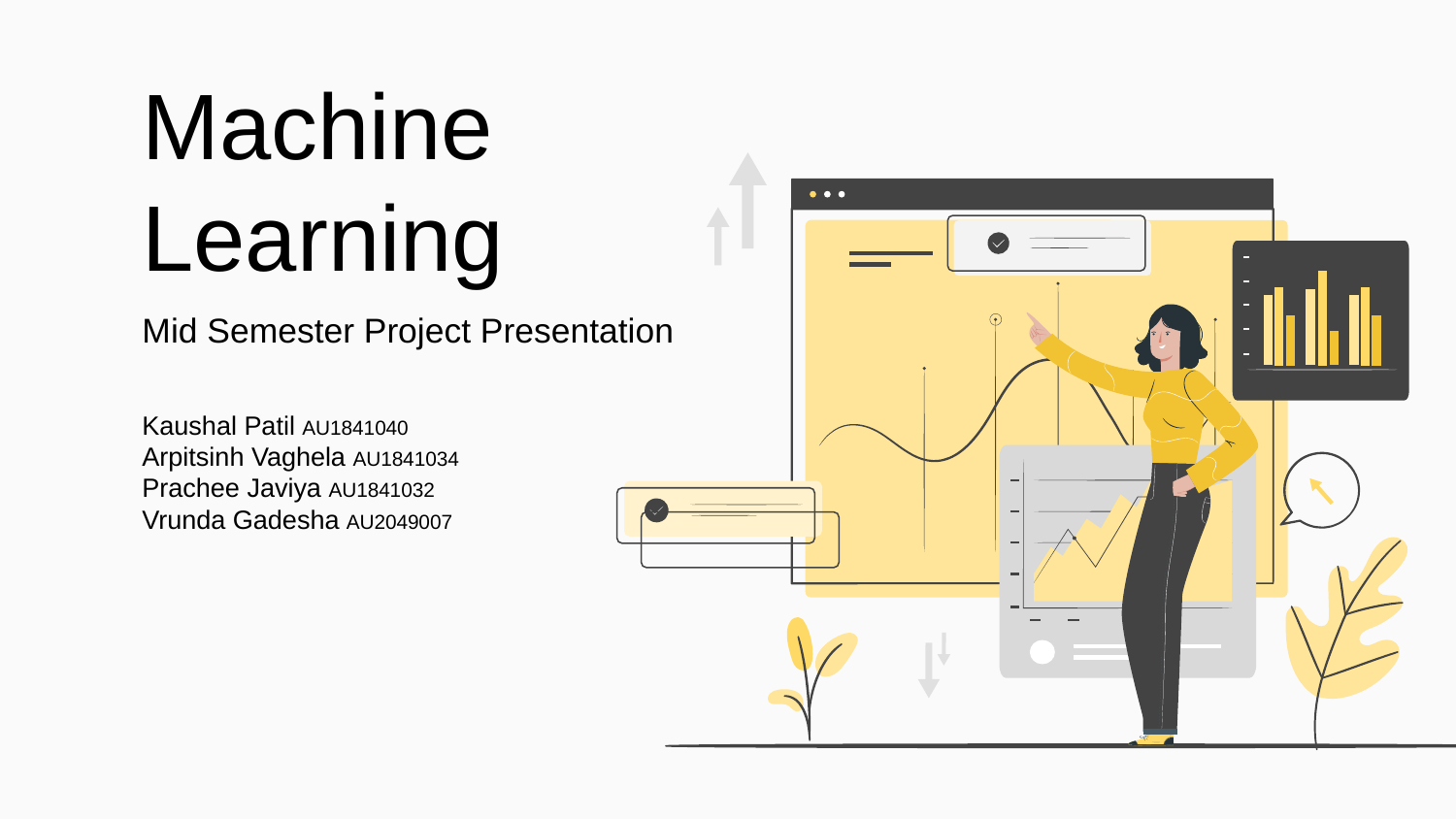

# Machine Learning

Mid Semester Project Presentation

Kaushal Patil AU1841040
Arpitsinh Vaghela AU1841034
Prachee Javiya AU1841032
Vrunda Gadesha AU2049007